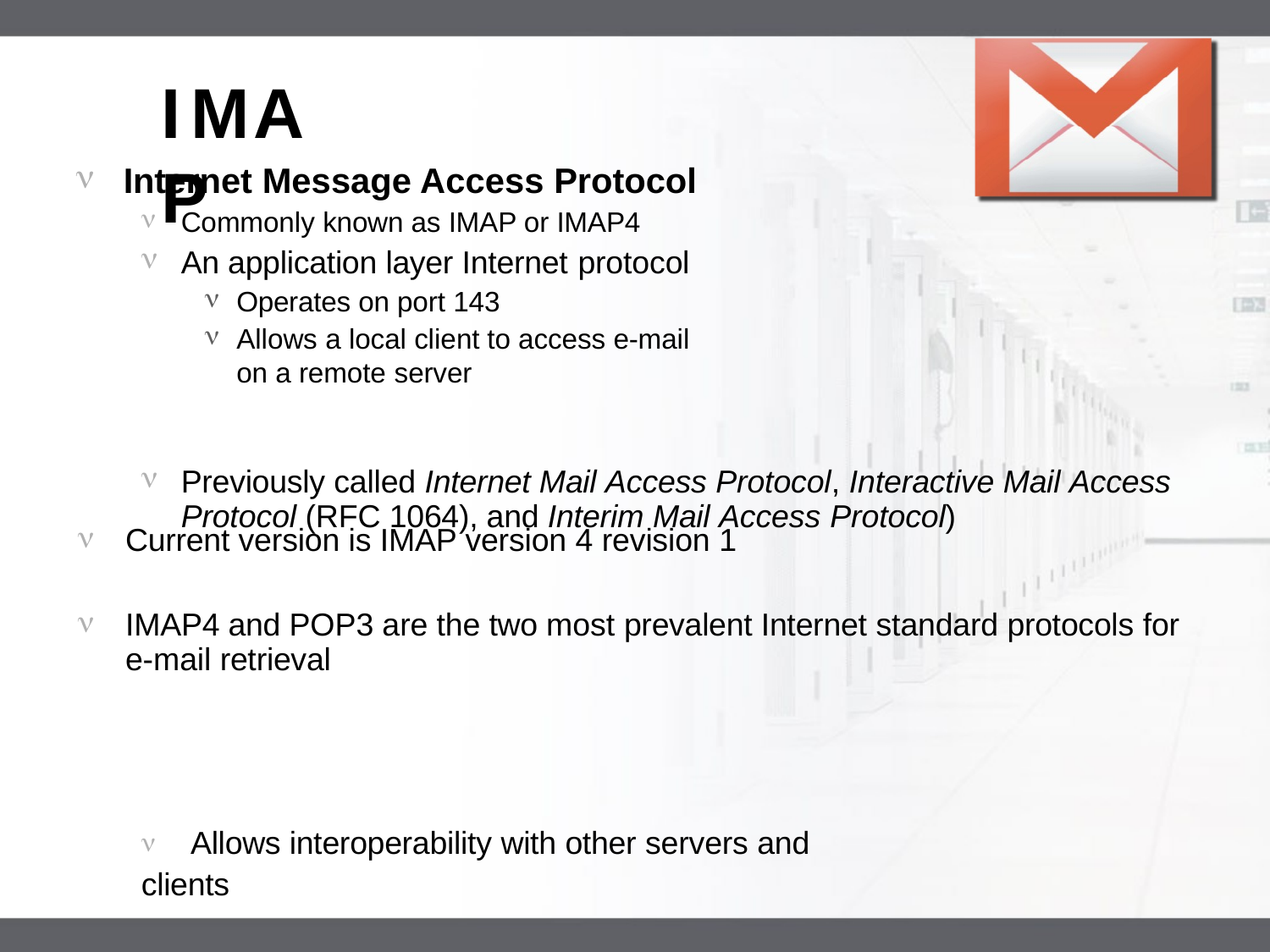

LOGO

# IMAP

Internet Message Access Protocol
Commonly known as IMAP or IMAP4
An application layer Internet protocol
Operates on port 143
Allows a local client to access e-mail on a remote server

Previously called Internet Mail Access Protocol, Interactive Mail Access  Protocol (RFC 1064), and Interim Mail Access Protocol)
ν
Current version is IMAP version 4 revision 1
ν
IMAP4 and POP3 are the two most prevalent Internet standard protocols for  e-mail retrieval
ν Allows interoperability with other servers and clients